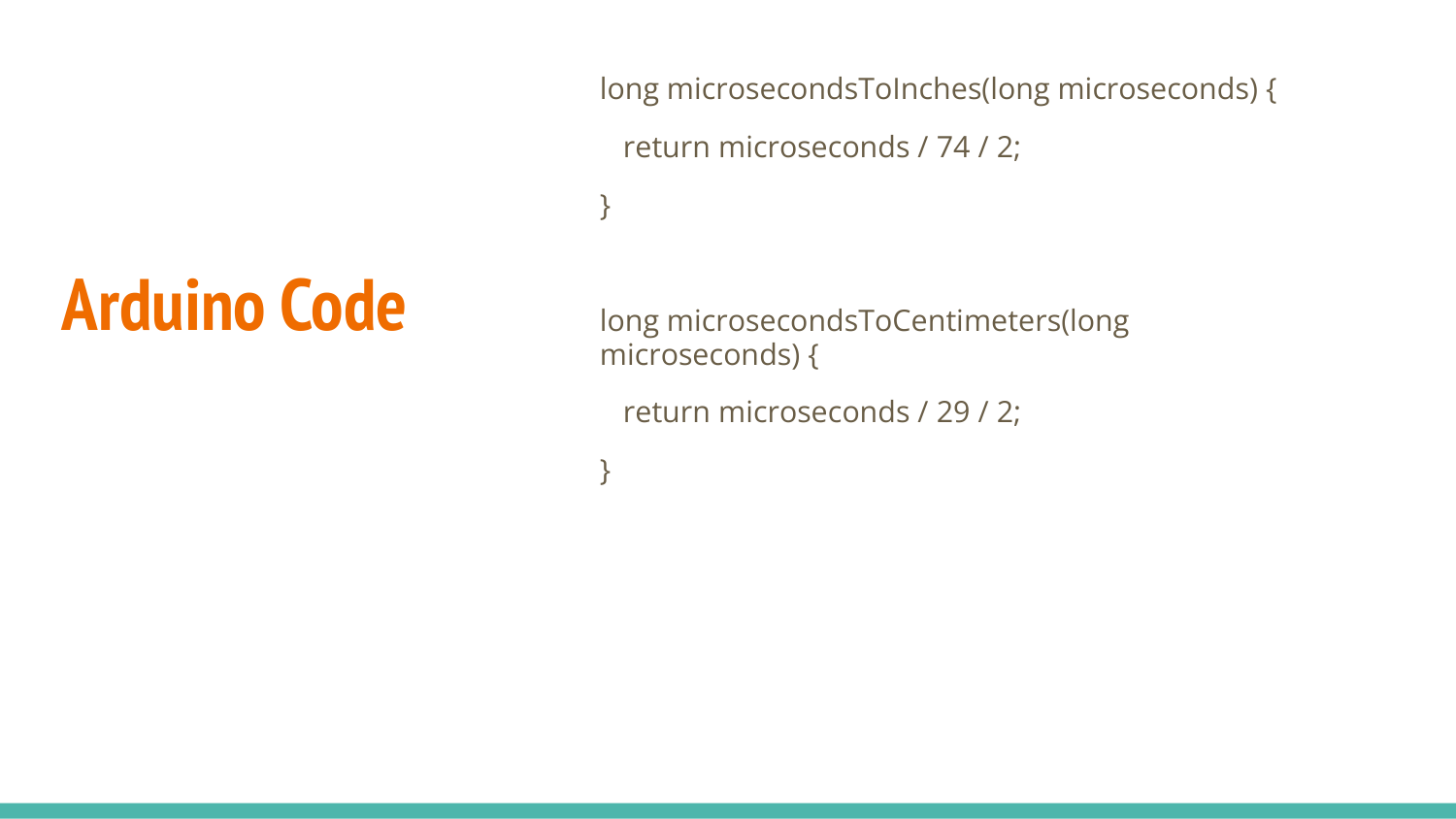

long microsecondsToInches(long microseconds) {
   return microseconds / 74 / 2;
}

long microsecondsToCentimeters(long microseconds) {
   return microseconds / 29 / 2;
}

# Arduino Code